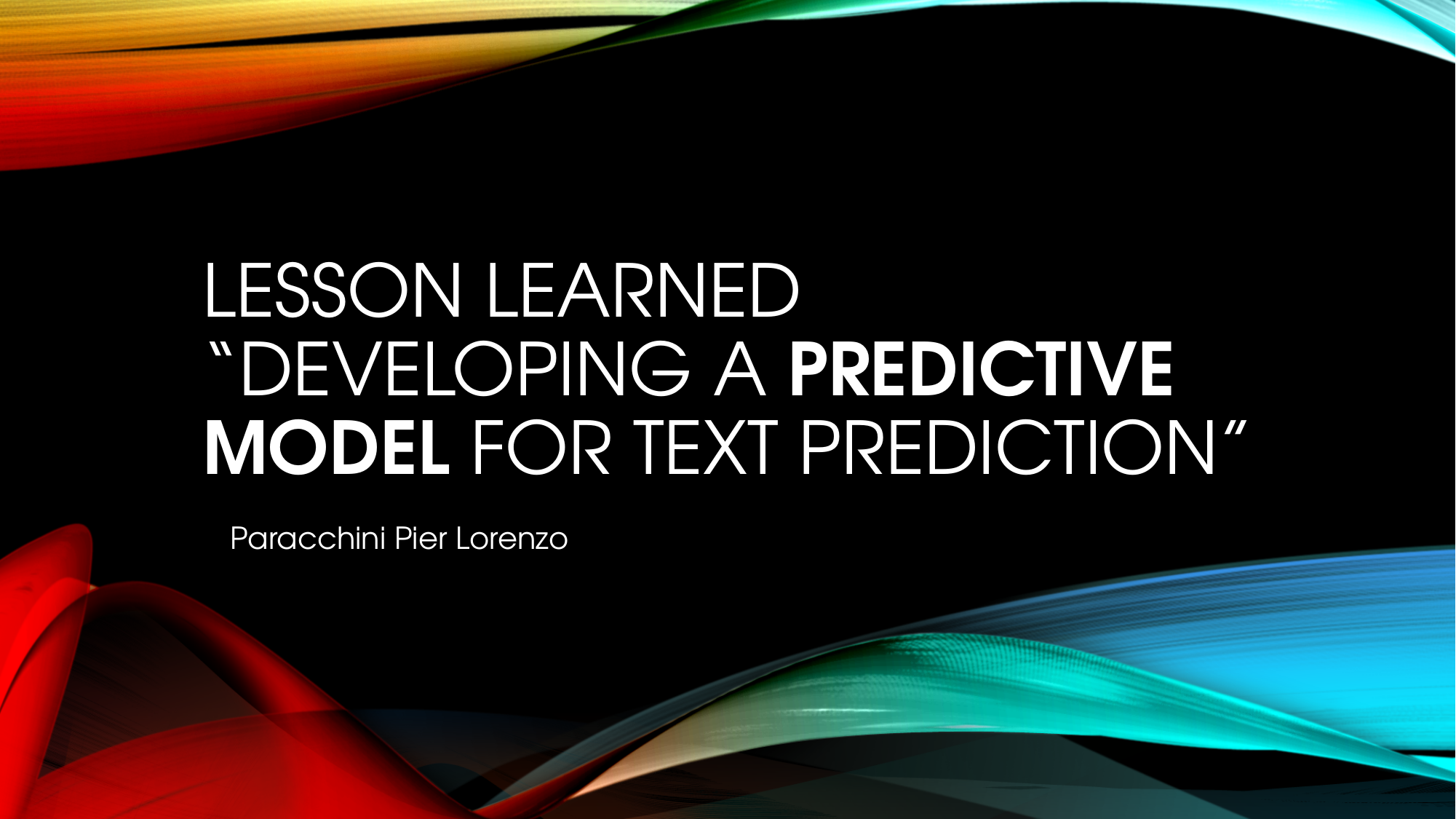

# Lesson Learned “Developing a predictive model for text prediction”
Paracchini Pier Lorenzo